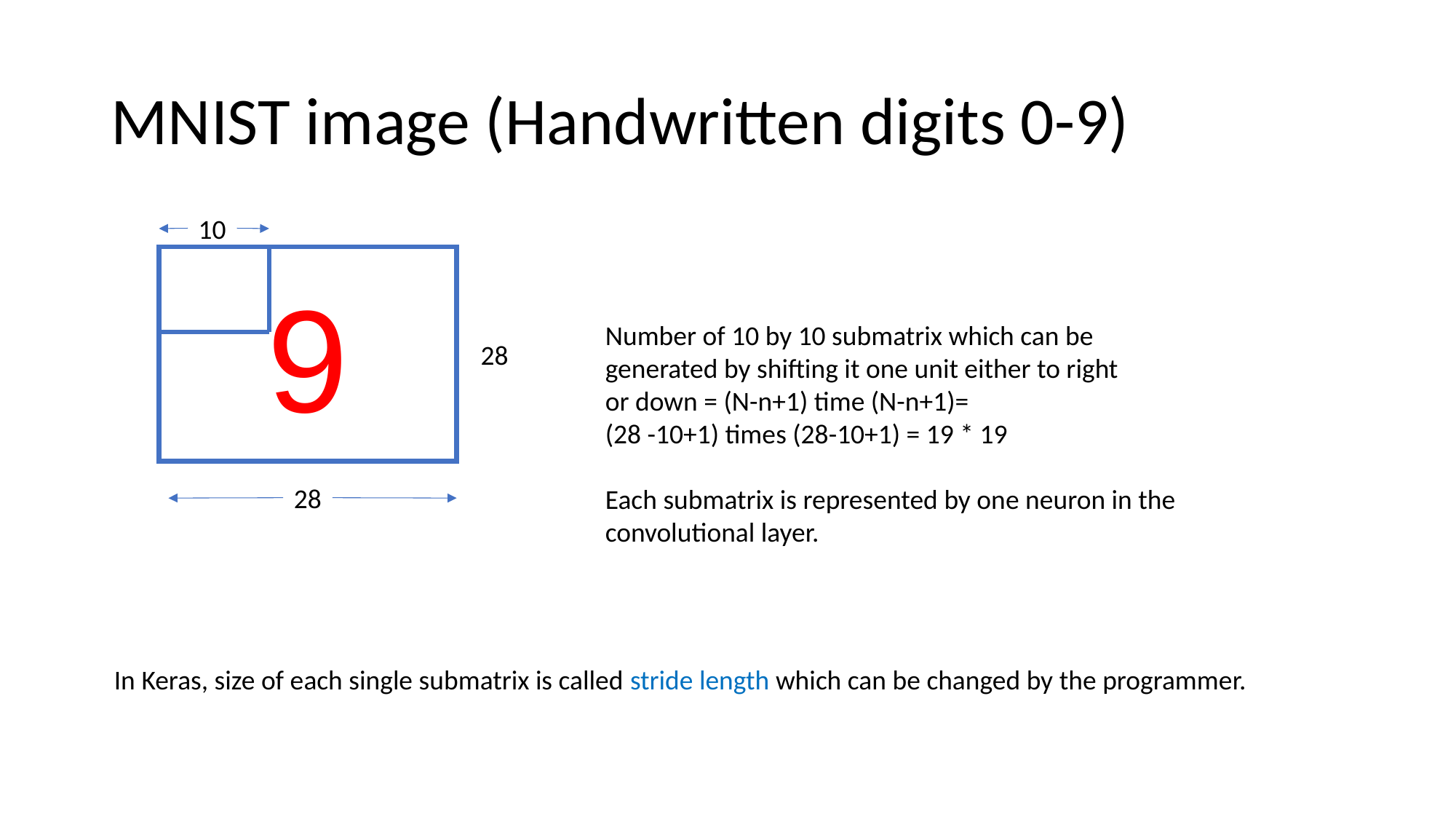

# MNIST image (Handwritten digits 0-9)
10
9
Number of 10 by 10 submatrix which can be
generated by shifting it one unit either to right
or down = (N-n+1) time (N-n+1)=
(28 -10+1) times (28-10+1) = 19 * 19

Each submatrix is represented by one neuron in the
convolutional layer.
28
28
In Keras, size of each single submatrix is called stride length which can be changed by the programmer.